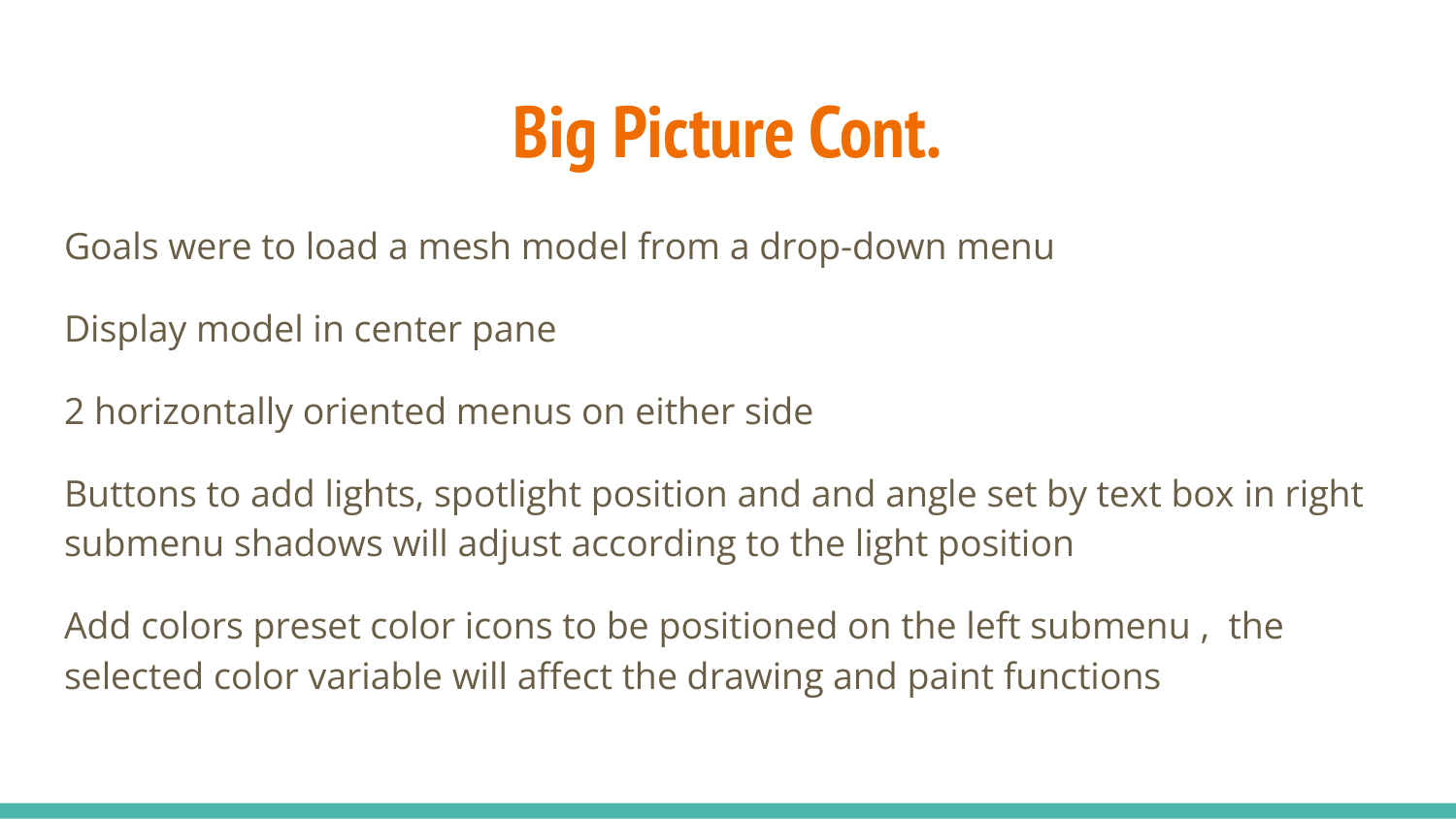

# Big Picture Cont.
Goals were to load a mesh model from a drop-down menu
Display model in center pane
2 horizontally oriented menus on either side
Buttons to add lights, spotlight position and and angle set by text box in right submenu shadows will adjust according to the light position
Add colors preset color icons to be positioned on the left submenu ,  the selected color variable will affect the drawing and paint functions